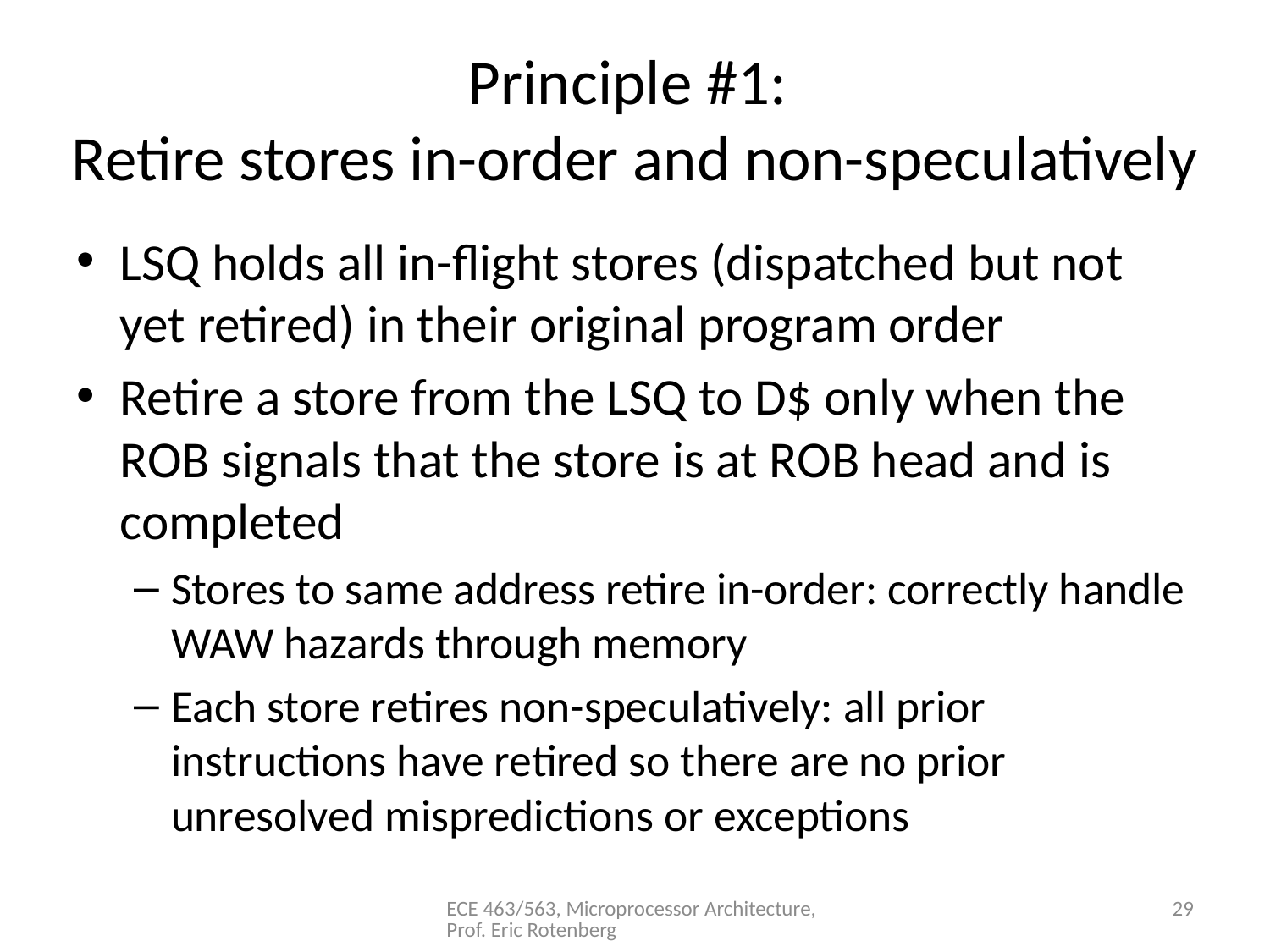

# Principle #1: Retire stores in-order and non-speculatively
LSQ holds all in-flight stores (dispatched but not yet retired) in their original program order
Retire a store from the LSQ to D$ only when the ROB signals that the store is at ROB head and is completed
Stores to same address retire in-order: correctly handle WAW hazards through memory
Each store retires non-speculatively: all prior instructions have retired so there are no prior unresolved mispredictions or exceptions
ECE 463/563, Microprocessor Architecture, Prof. Eric Rotenberg
29